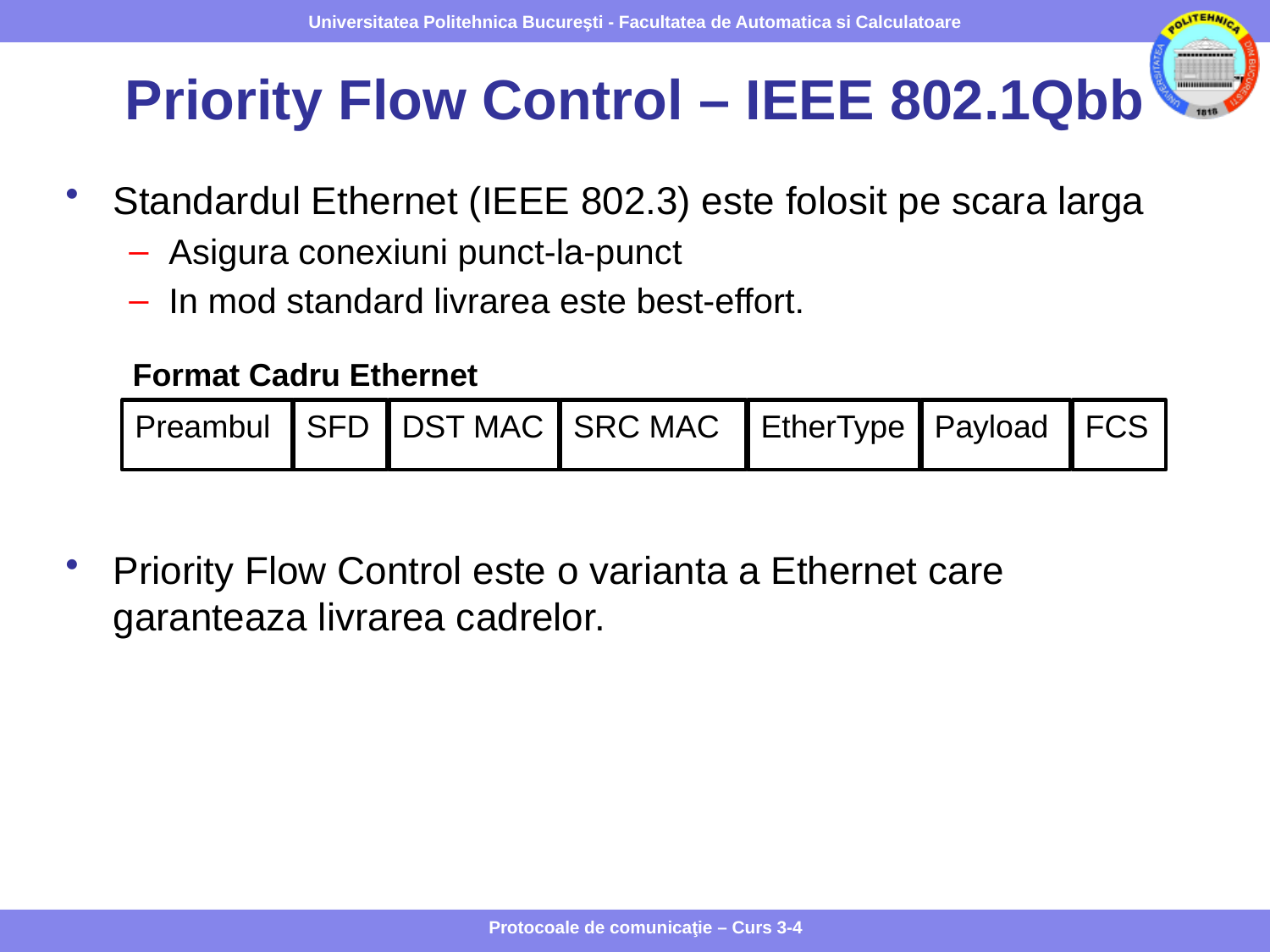

# Priority Flow Control – IEEE 802.1Qbb
Standardul Ethernet (IEEE 802.3) este folosit pe scara larga
Asigura conexiuni punct-la-punct
In mod standard livrarea este best-effort.

Priority Flow Control este o varianta a Ethernet care garanteaza livrarea cadrelor.

Format Cadru Ethernet
Preambul
SFD
DST MAC
SRC MAC
EtherType
Payload
FCS
Protocoale de comunicaţie – Curs 3-4